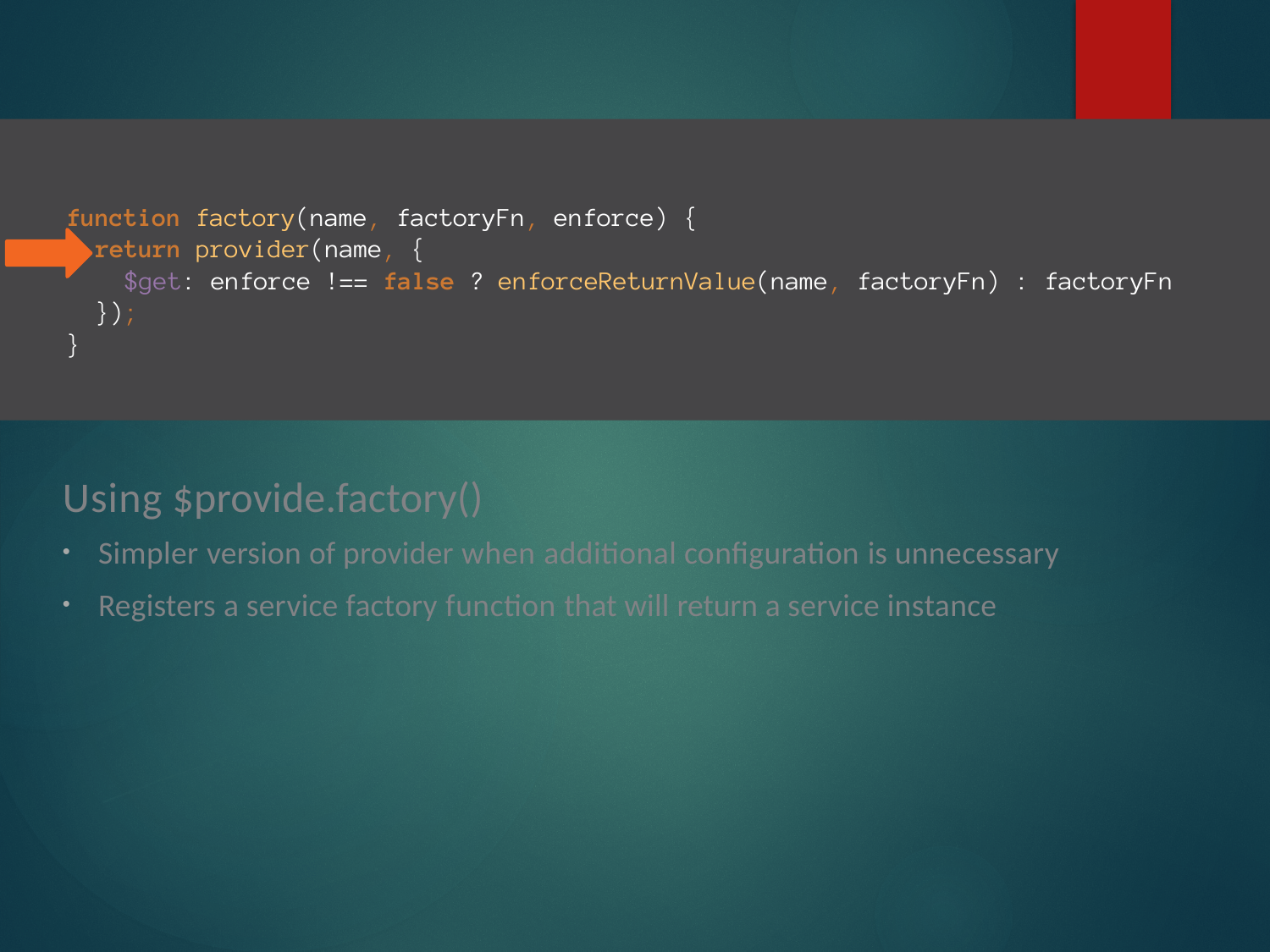

function factory(name, factoryFn, enforce) {
return provider(name, {
$get: enforce !== false ? enforceReturnValue(name, factoryFn) : factoryFn
});
}

Using $provide.factory()
Simpler version of provider when additional configuration is unnecessary
Registers a service factory function that will return a service instance